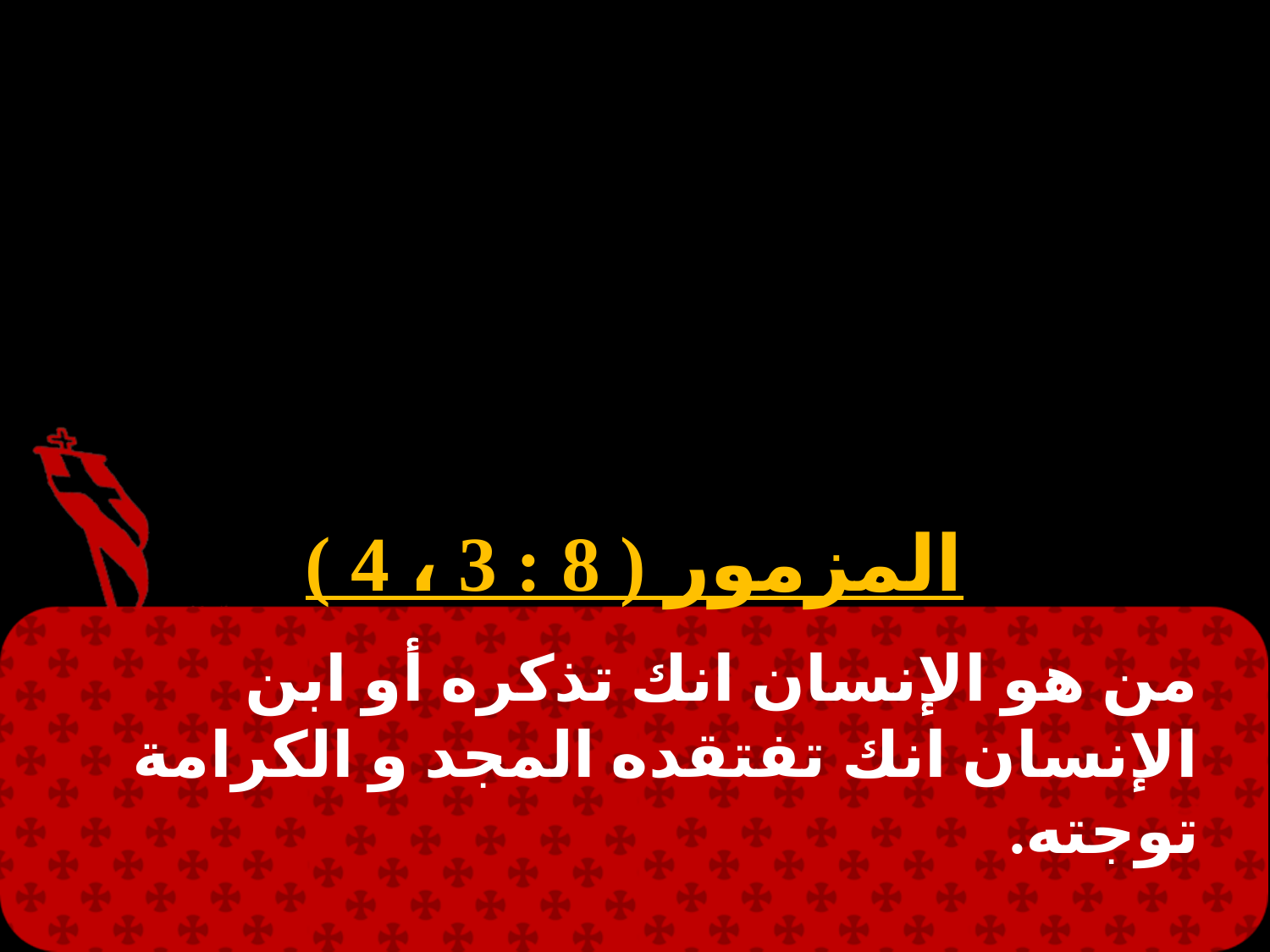

#
المزمور ( 8 : 3 ، 4 )
من هو الإنسان انك تذكره أو ابن الإنسان انك تفتقده المجد و الكرامة توجته.